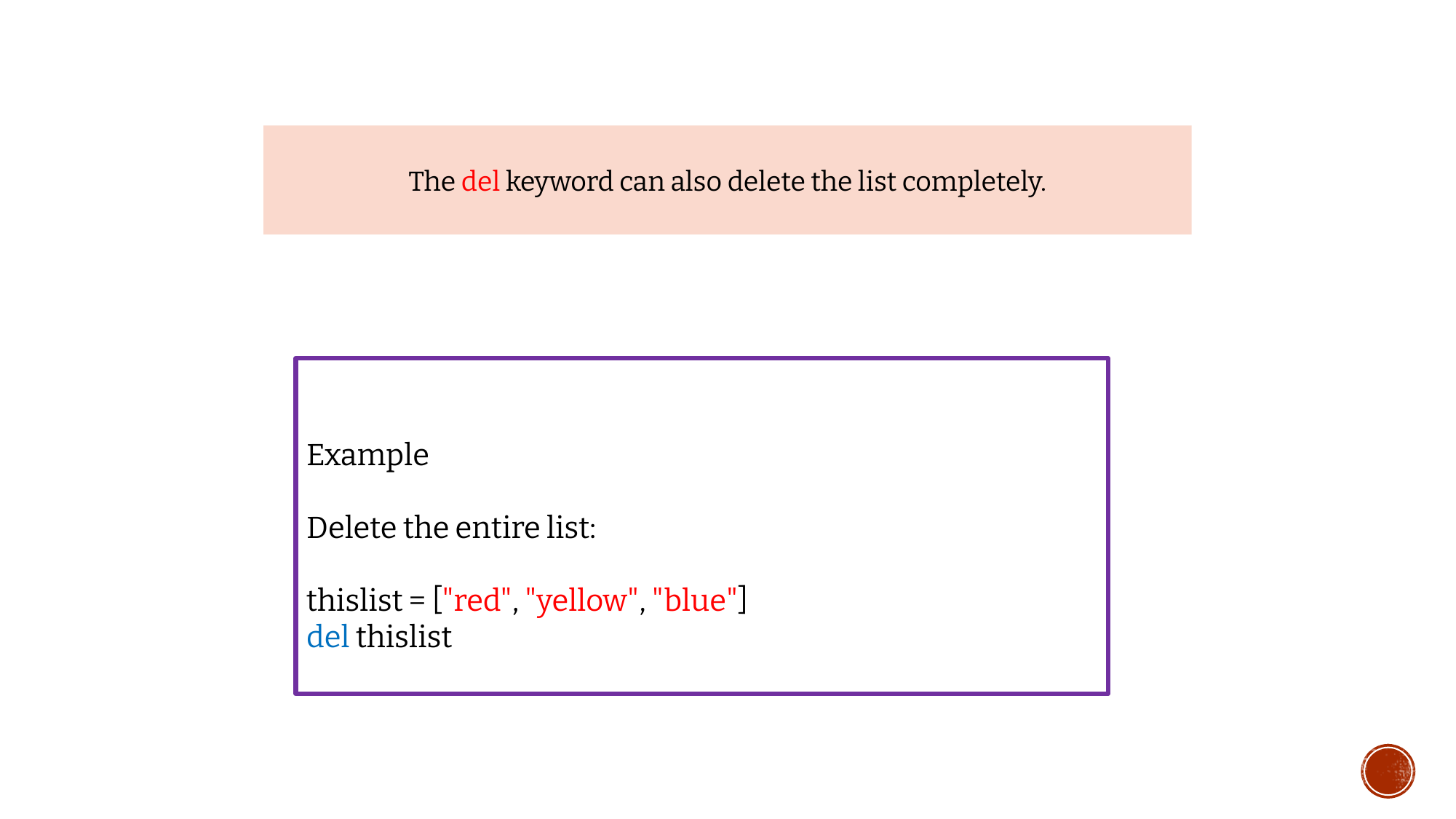

The del keyword can also delete the list completely.

Example

Delete the entire list:

thislist = ["red", "yellow", "blue"]
del thislist